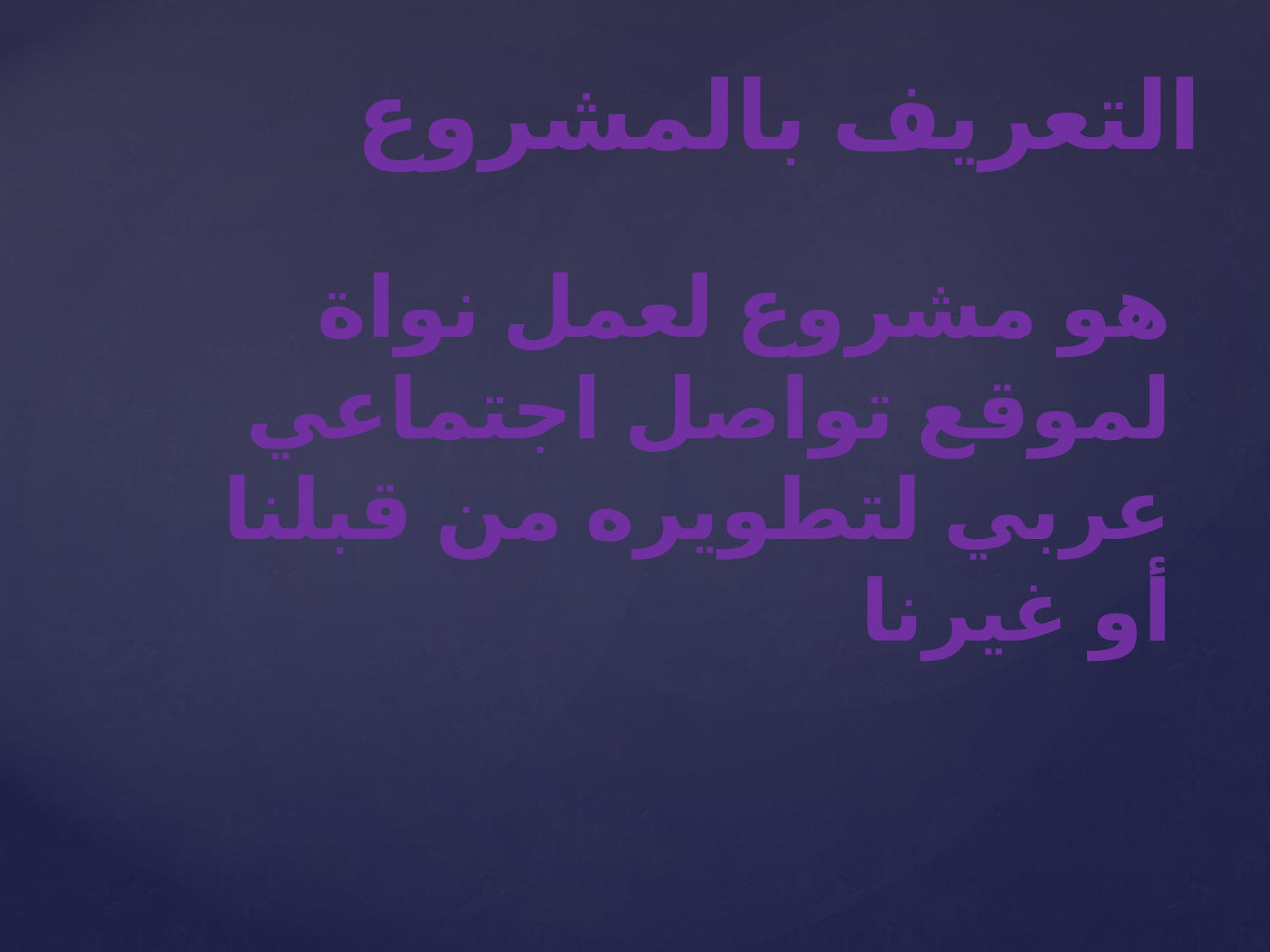

التعريف بالمشروع
هو مشروع لعمل نواة لموقع تواصل اجتماعي عربي لتطويره من قبلنا أو غيرنا